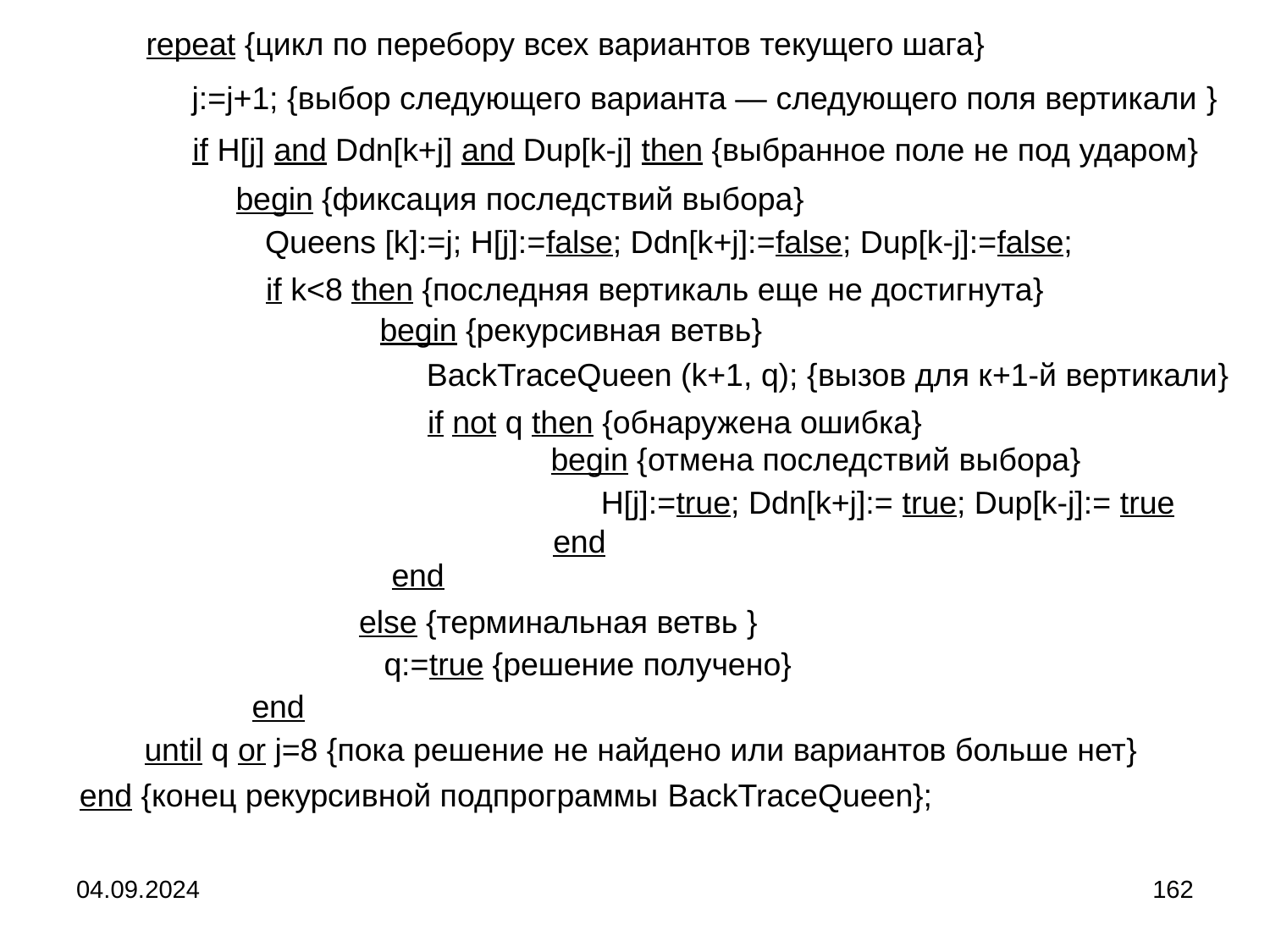

repeat {цикл по перебору всех вариантов текущего шага}
j:=j+1; {выбор следующего варианта ― следующего поля вертикали }
if H[j] and Ddn[k+j] and Dup[k-j] then {выбранное поле не под ударом}
begin {фиксация последствий выбора}
Queens [k]:=j; H[j]:=false; Ddn[k+j]:=false; Dup[k-j]:=false;
if k<8 then {последняя вертикаль еще не достигнута}
begin {рекурсивная ветвь}
BackTraceQueen (k+1, q); {вызов для к+1-й вертикали}
if not q then {обнаружена ошибка}
begin {отмена последствий выбора}
H[j]:=true; Ddn[k+j]:= true; Dup[k-j]:= true
end
end
else {терминальная ветвь }
q:=true {решение получено}
end
until q or j=8 {пока решение не найдено или вариантов больше нет}
end {конец рекурсивной подпрограммы BackTraceQueen};
04.09.2024
162